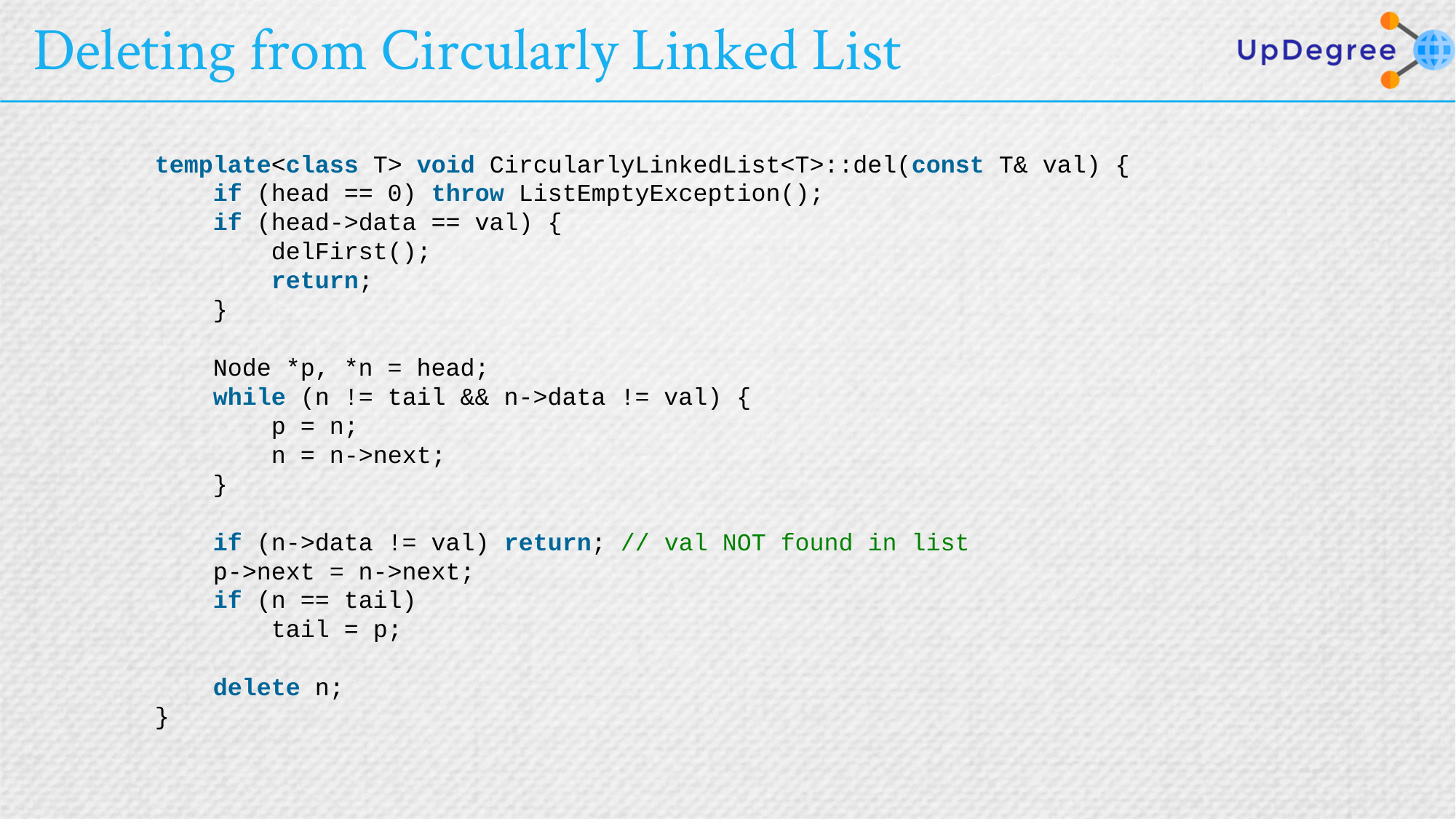

# Deleting from Circularly Linked List
template<class T> void CircularlyLinkedList<T>::del(const T& val) {
    if (head == 0) throw ListEmptyException();
    if (head->data == val) {
        delFirst();
        return;
    }

    Node *p, *n = head;
    while (n != tail && n->data != val) {
        p = n;
        n = n->next;
    }

    if (n->data != val) return; // val NOT found in list
    p->next = n->next;
    if (n == tail)
        tail = p;

    delete n;
}